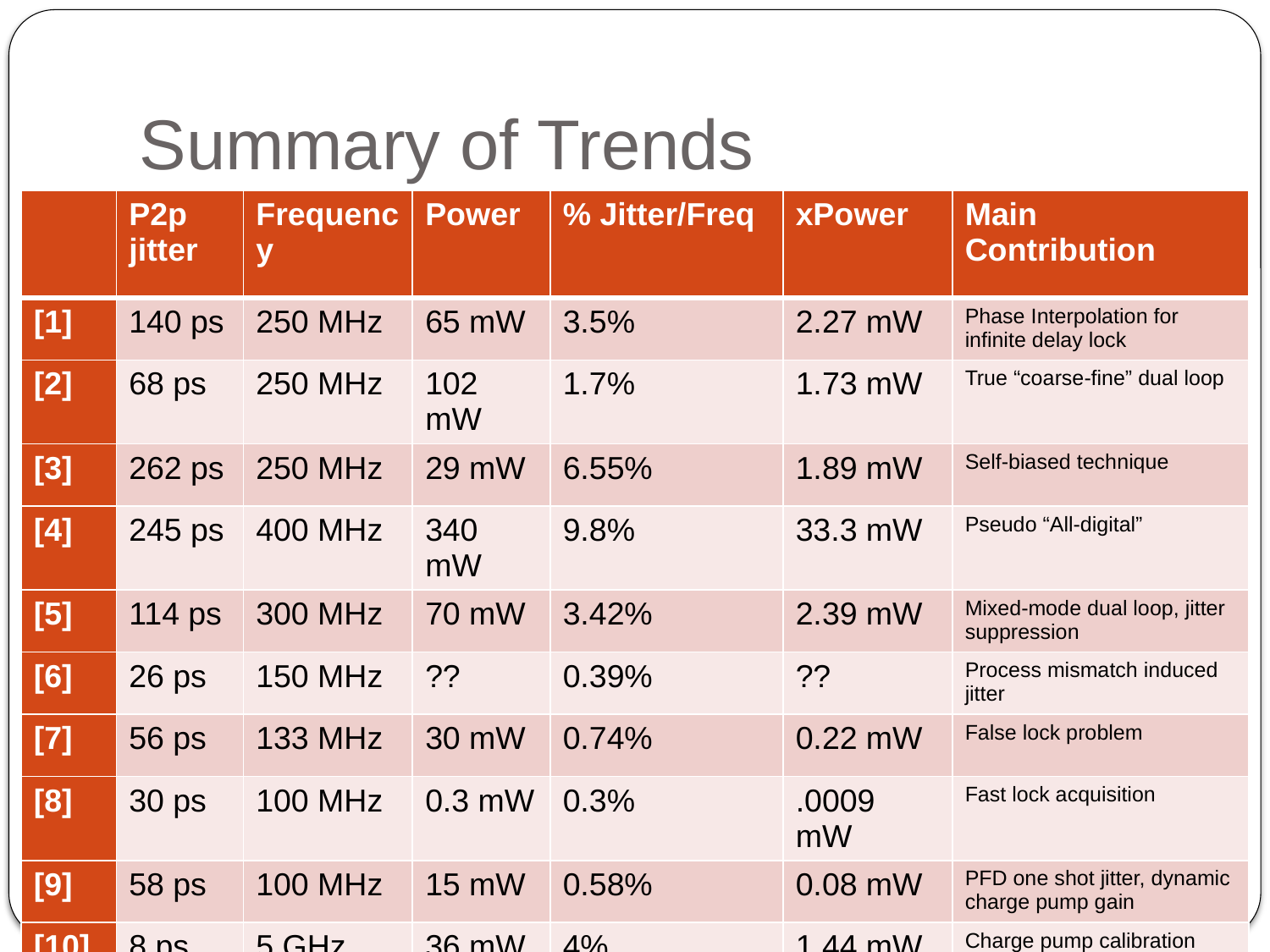

# Summary of Trends
|  | P2p jitter | Frequency | Power | % Jitter/Freq | xPower | Main Contribution |
| --- | --- | --- | --- | --- | --- | --- |
| [1] | 140 ps | 250 MHz | 65 mW | 3.5% | 2.27 mW | Phase Interpolation for infinite delay lock |
| [2] | 68 ps | 250 MHz | 102 mW | 1.7% | 1.73 mW | True “coarse-fine” dual loop |
| [3] | 262 ps | 250 MHz | 29 mW | 6.55% | 1.89 mW | Self-biased technique |
| [4] | 245 ps | 400 MHz | 340 mW | 9.8% | 33.3 mW | Pseudo “All-digital” |
| [5] | 114 ps | 300 MHz | 70 mW | 3.42% | 2.39 mW | Mixed-mode dual loop, jitter suppression |
| [6] | 26 ps | 150 MHz | ?? | 0.39% | ?? | Process mismatch induced jitter |
| [7] | 56 ps | 133 MHz | 30 mW | 0.74% | 0.22 mW | False lock problem |
| [8] | 30 ps | 100 MHz | 0.3 mW | 0.3% | .0009 mW | Fast lock acquisition |
| [9] | 58 ps | 100 MHz | 15 mW | 0.58% | 0.08 mW | PFD one shot jitter, dynamic charge pump gain |
| [10] | 8 ps | 5 GHz | 36 mW | 4% | 1.44 mW | Charge pump calibration |